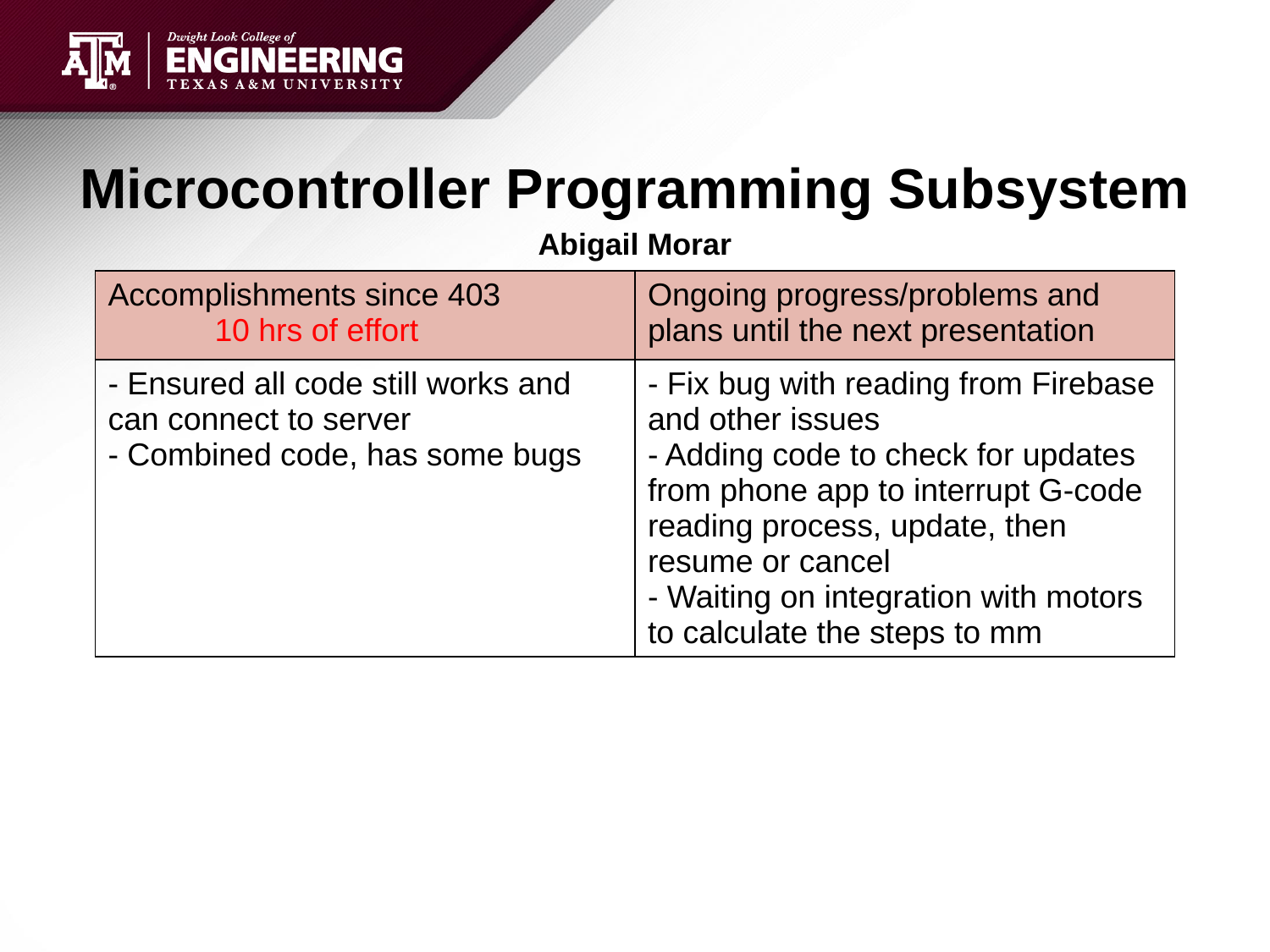

# Microcontroller Programming Subsystem
Abigail Morar
| Accomplishments since 403 10 hrs of effort | Ongoing progress/problems and plans until the next presentation |
| --- | --- |
| - Ensured all code still works and can connect to server - Combined code, has some bugs | - Fix bug with reading from Firebase and other issues - Adding code to check for updates from phone app to interrupt G-code reading process, update, then resume or cancel - Waiting on integration with motors to calculate the steps to mm |